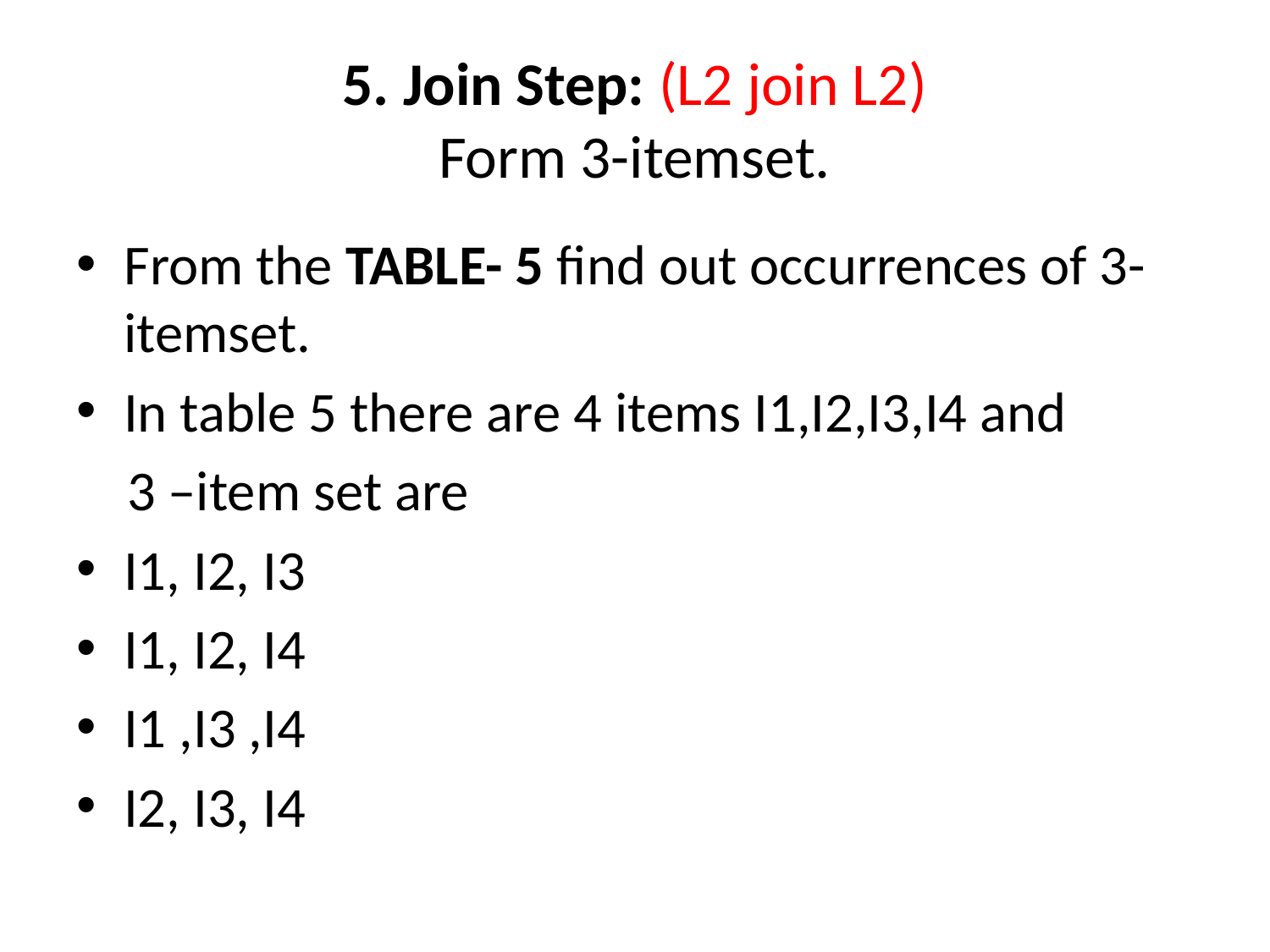

# 5. Join Step: (L2 join L2) Form 3-itemset.
From the TABLE- 5 find out occurrences of 3-itemset.
In table 5 there are 4 items I1,I2,I3,I4 and
    3 –item set are
I1, I2, I3
I1, I2, I4
I1 ,I3 ,I4
I2, I3, I4